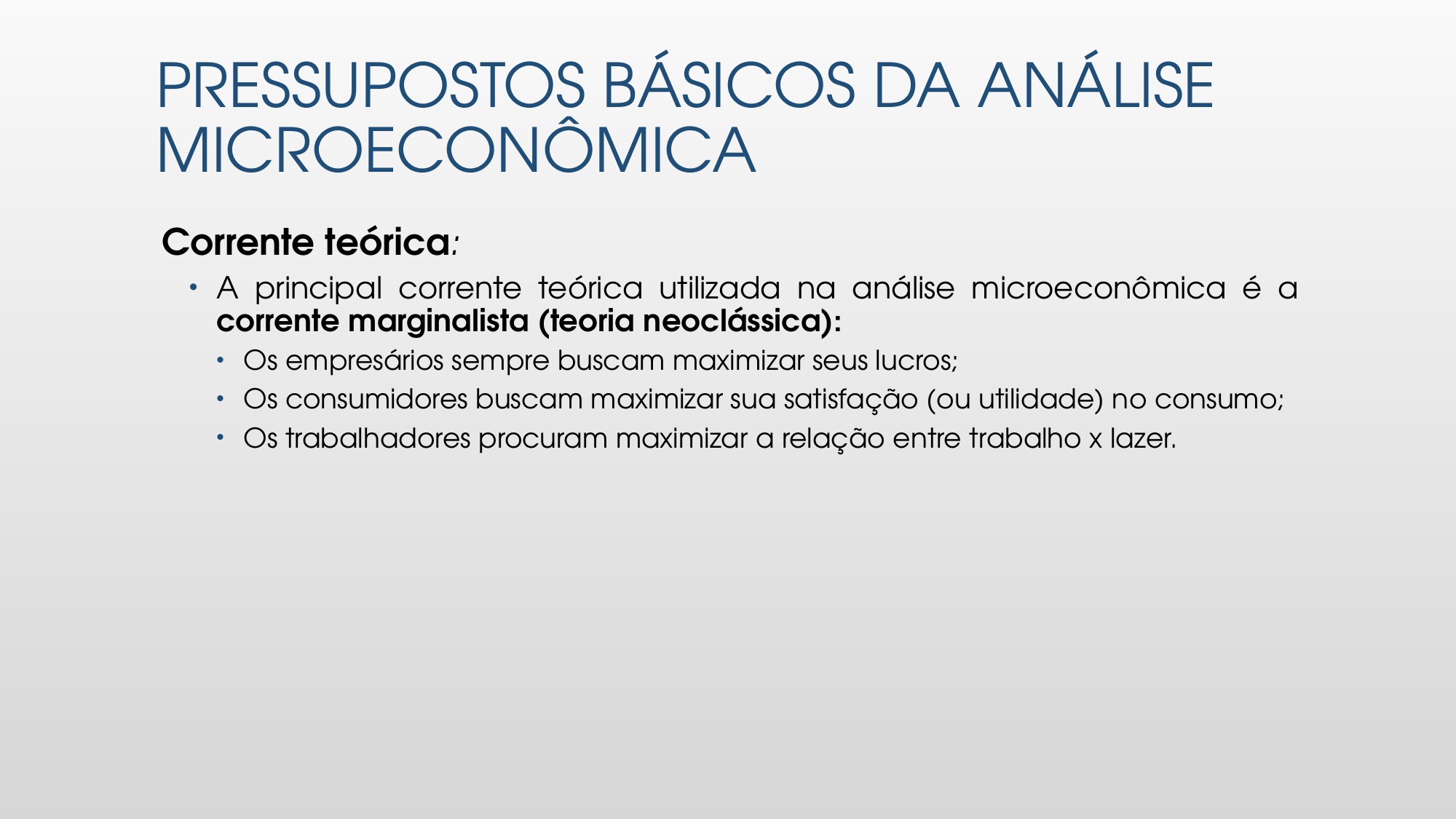

# Pressupostos básicos da análise microeconômica
Corrente teórica:
A principal corrente teórica utilizada na análise microeconômica é a corrente marginalista (teoria neoclássica):
Os empresários sempre buscam maximizar seus lucros;
Os consumidores buscam maximizar sua satisfação (ou utilidade) no consumo;
Os trabalhadores procuram maximizar a relação entre trabalho x lazer.